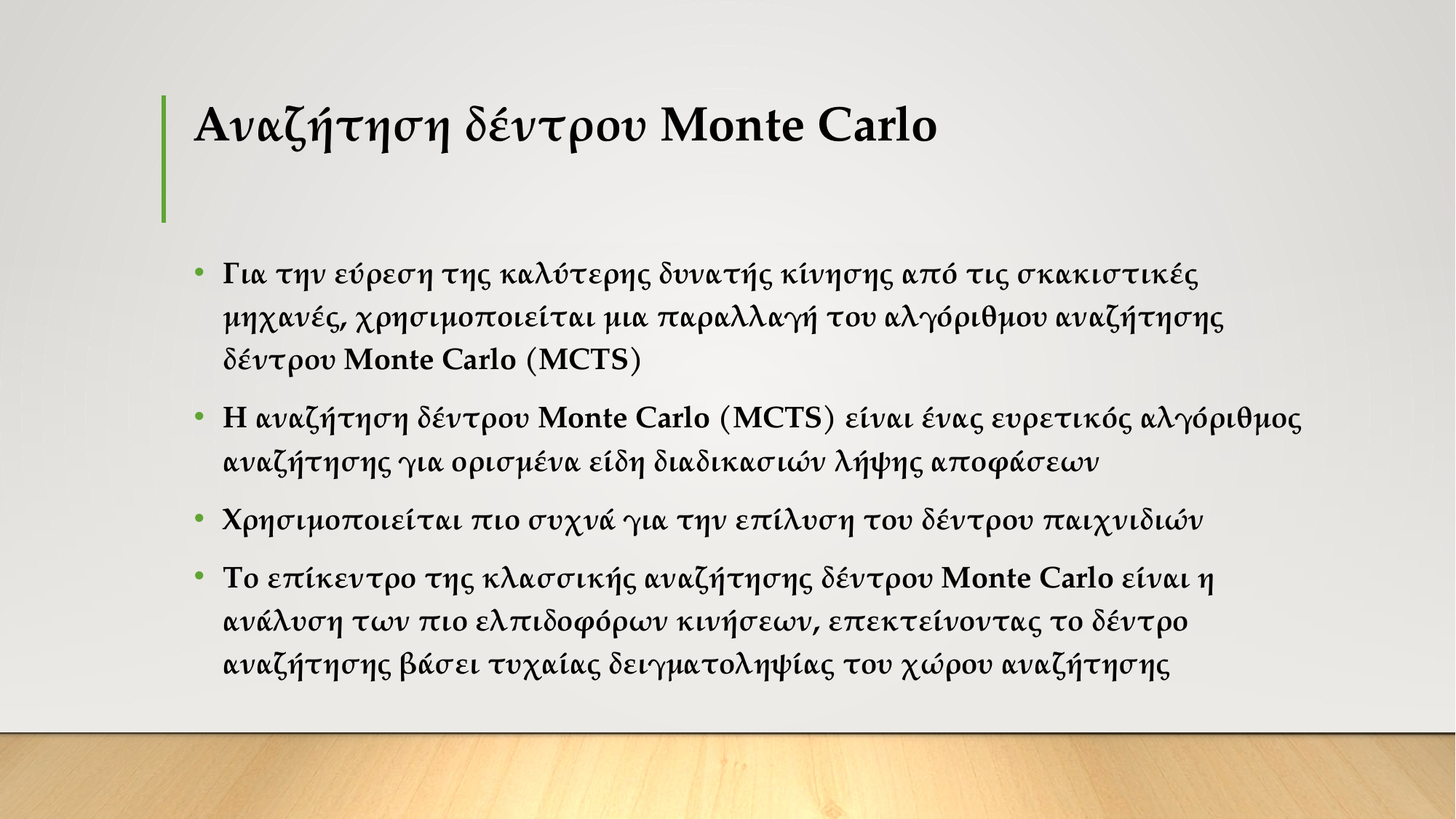

# Αναζήτηση δέντρου Monte Carlo
Για την εύρεση της καλύτερης δυνατής κίνησης από τις σκακιστικές μηχανές, χρησιμοποιείται μια παραλλαγή του αλγόριθμου αναζήτησης δέντρου Monte Carlo (MCTS)
Η αναζήτηση δέντρου Monte Carlo (MCTS) είναι ένας ευρετικός αλγόριθμος αναζήτησης για ορισμένα είδη διαδικασιών λήψης αποφάσεων
Χρησιμοποιείται πιο συχνά για την επίλυση του δέντρου παιχνιδιών
Το επίκεντρο της κλασσικής αναζήτησης δέντρου Monte Carlo είναι η ανάλυση των πιο ελπιδοφόρων κινήσεων, επεκτείνοντας το δέντρο αναζήτησης βάσει τυχαίας δειγματοληψίας του χώρου αναζήτησης